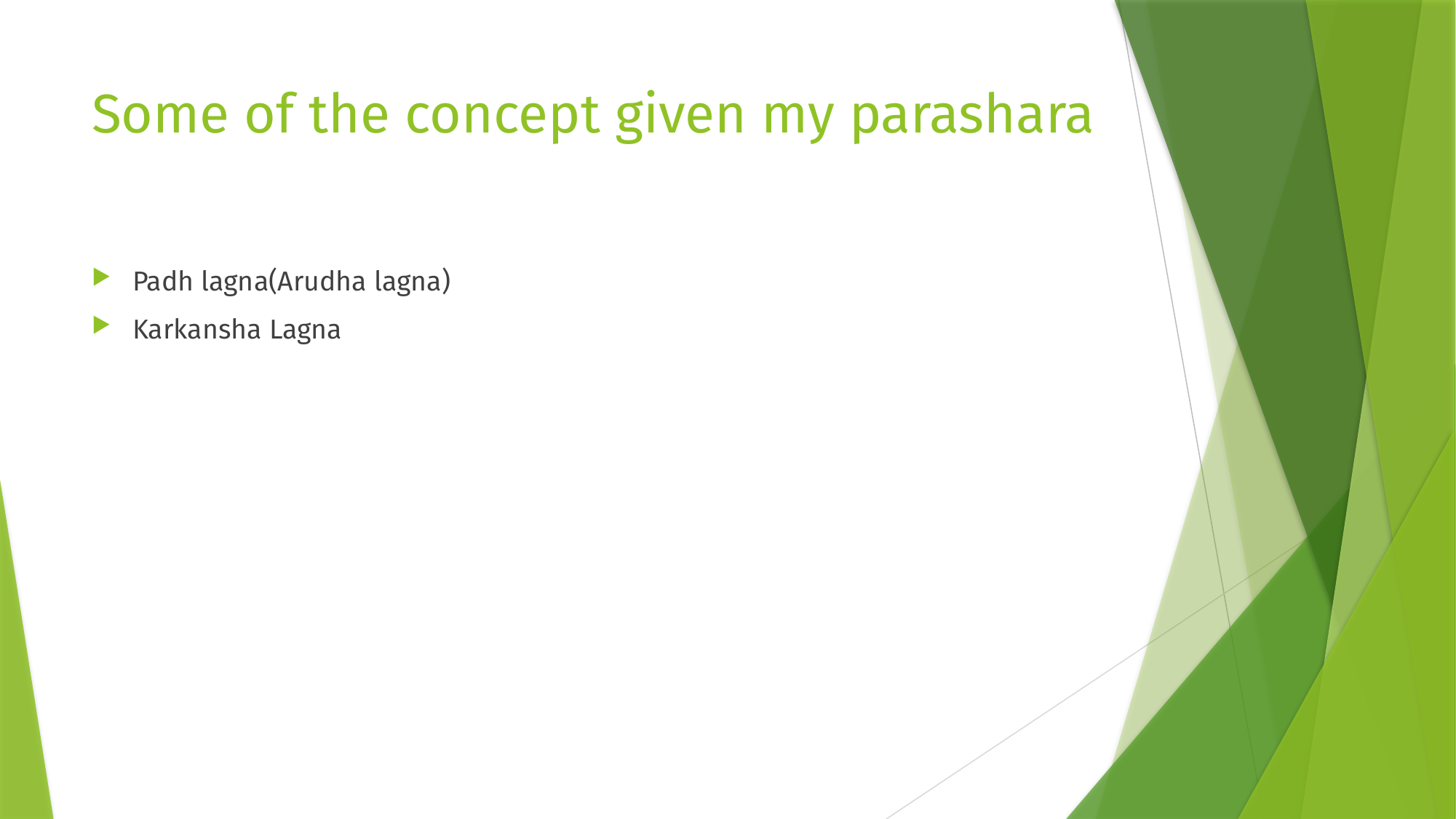

# Some of the concept given my parashara
Padh lagna(Arudha lagna)
Karkansha Lagna